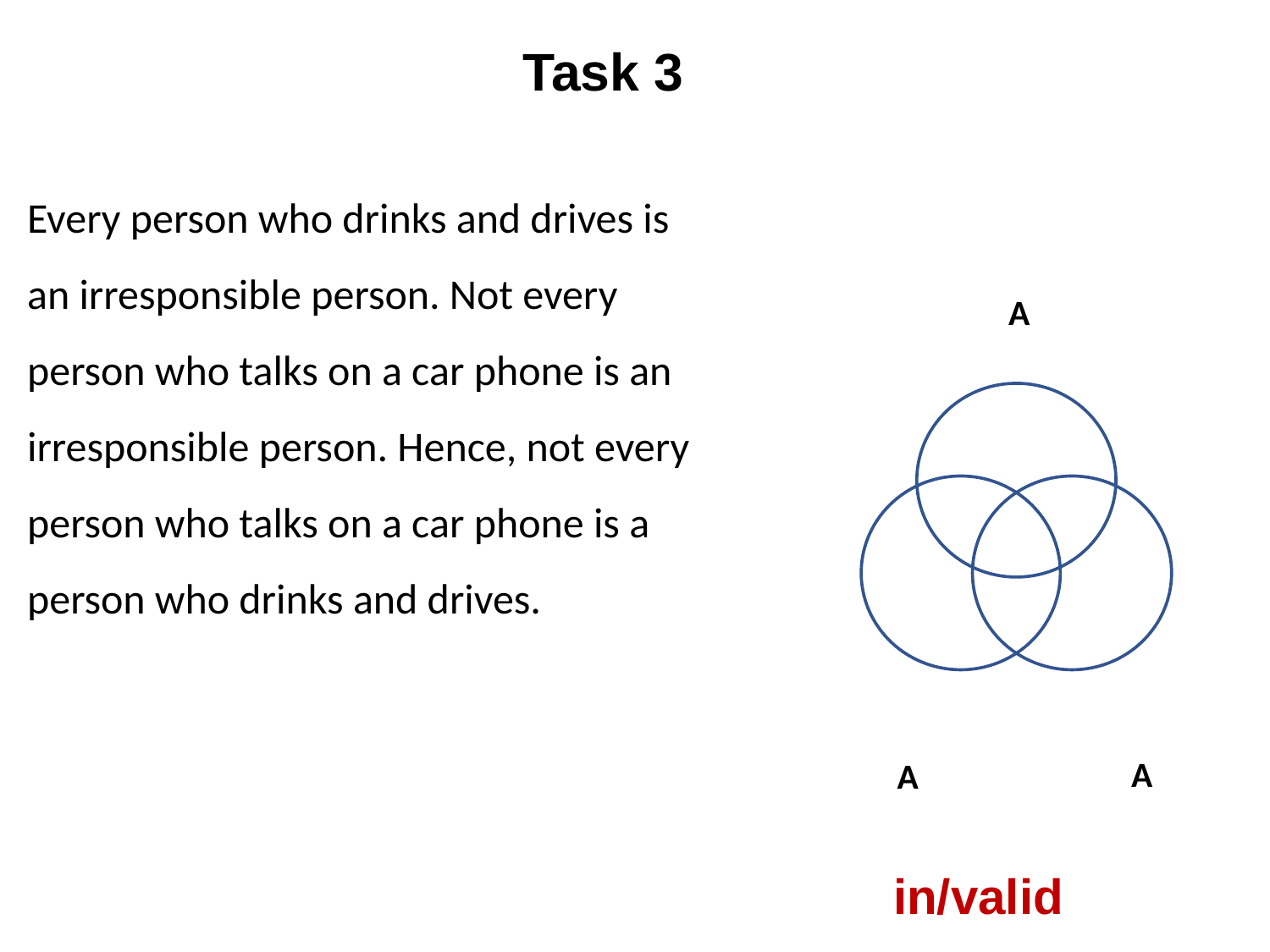

Task 3

Every person who drinks and drives is an irresponsible person. Not every person who talks on a car phone is an irresponsible person. Hence, not every person who talks on a car phone is a person who drinks and drives.

A

A
A
in/valid